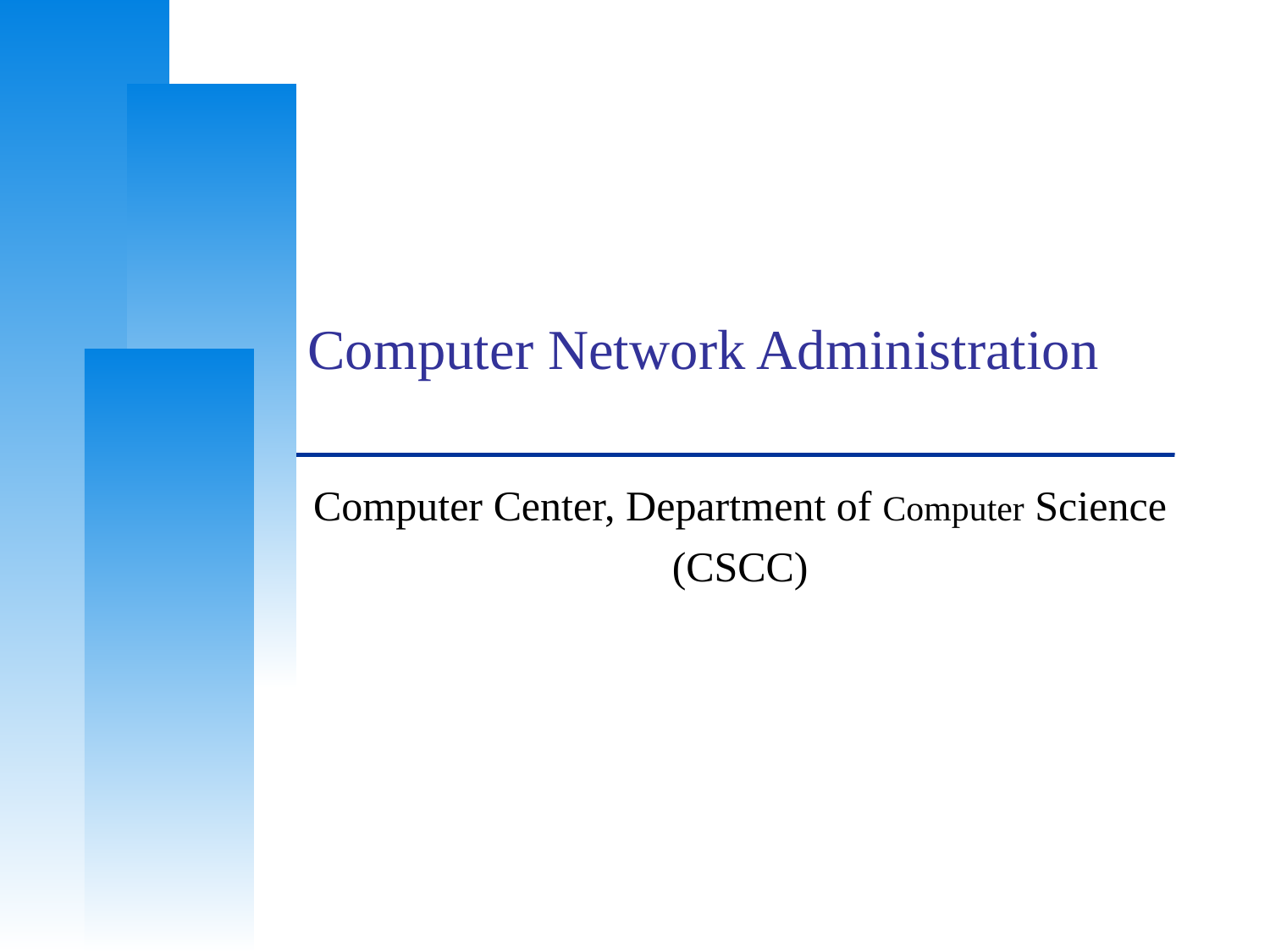

# Computer Network Administration
Computer Center, Department of Computer Science
(CSCC)